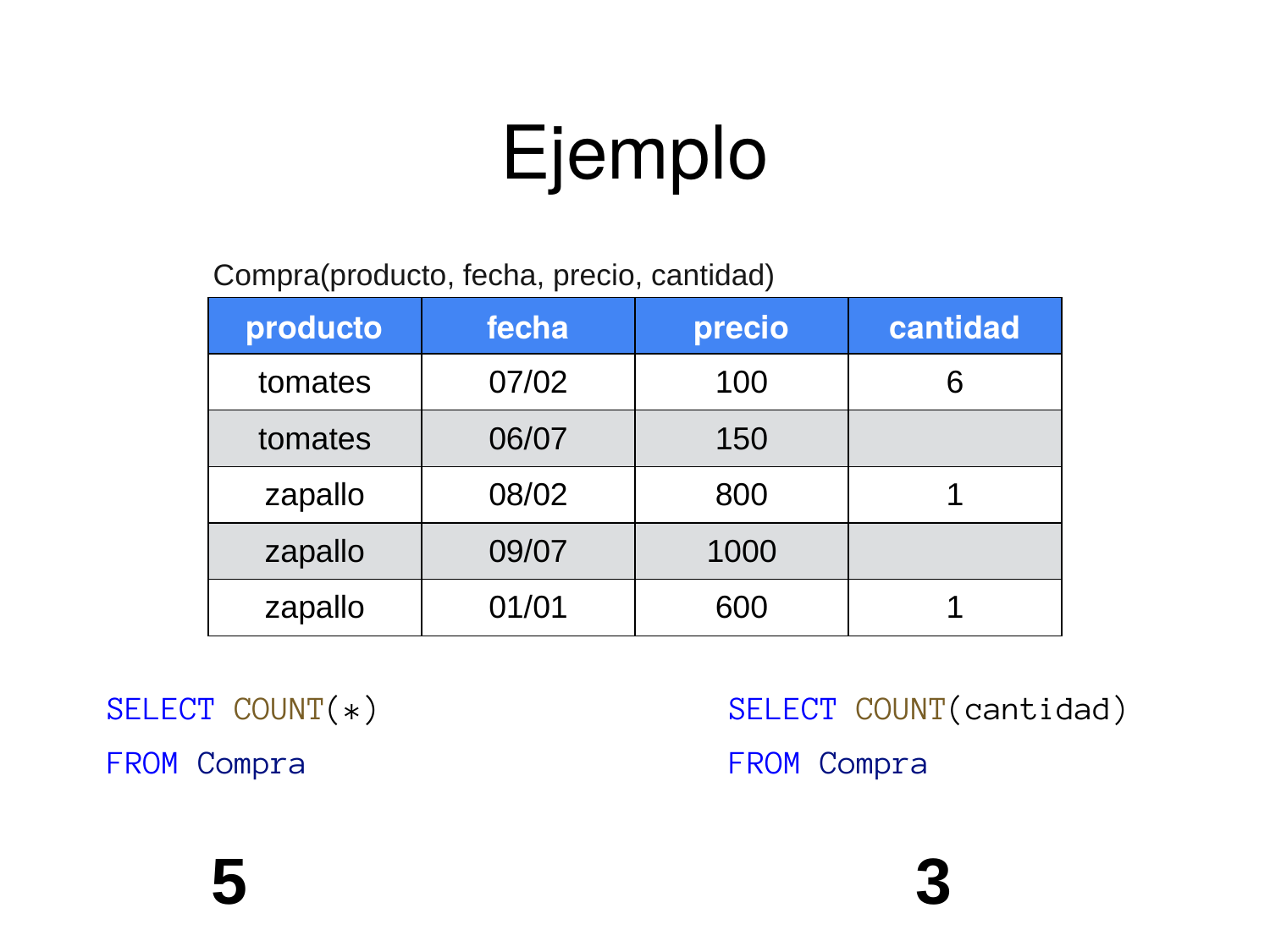

Ejemplo
Compra(producto, fecha, precio, cantidad)
| producto | fecha | precio | cantidad |
| --- | --- | --- | --- |
| tomates | 07/02 | 100 | 6 |
| tomates | 06/07 | 150 |  |
| zapallo | 08/02 | 800 | 1 |
| zapallo | 09/07 | 1000 |  |
| zapallo | 01/01 | 600 | 1 |
SELECT COUNT(*)
FROM Compra

SELECT COUNT(cantidad)
FROM Compra

5
3